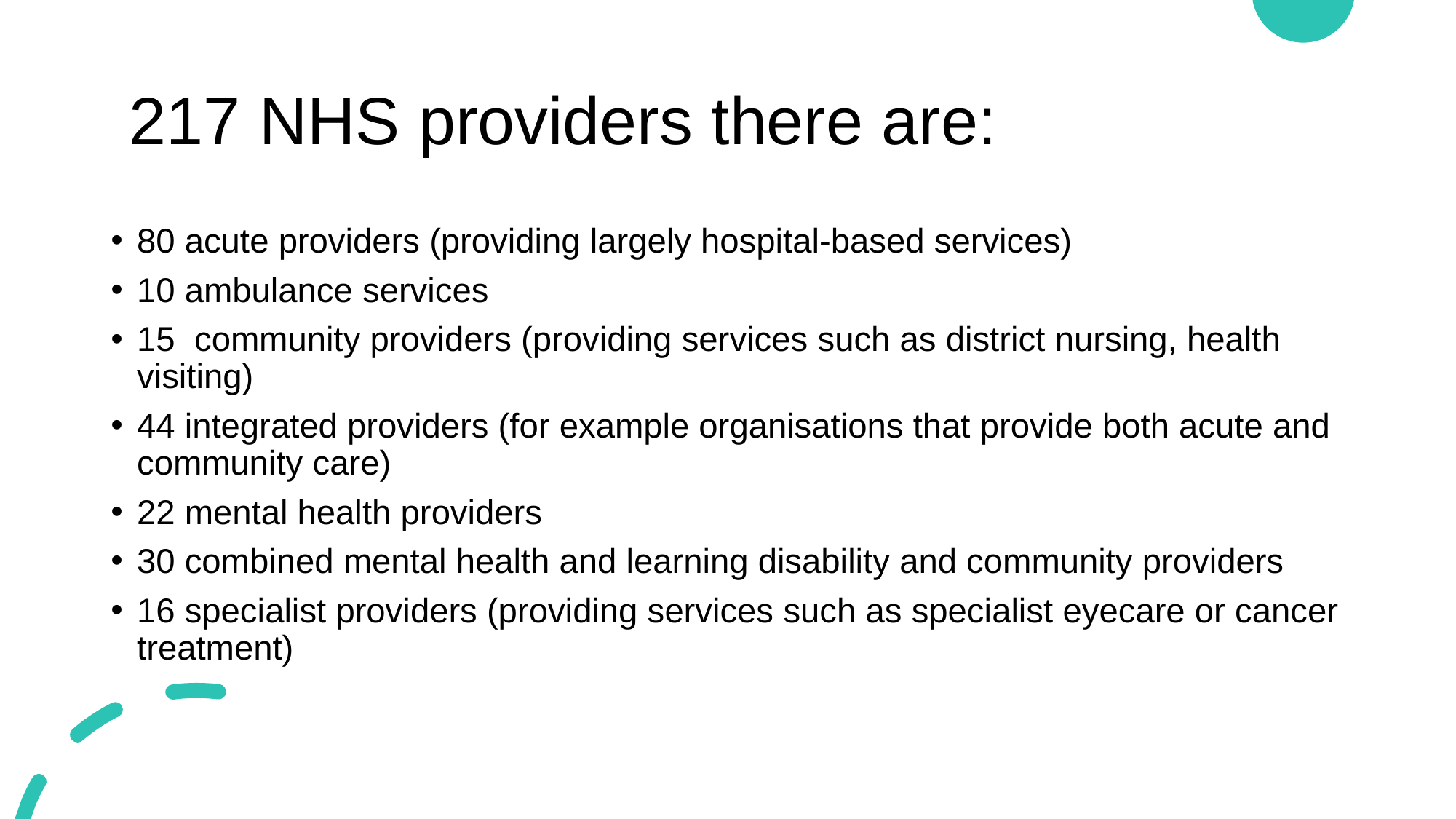

# 217 NHS providers there are:
80 acute providers (providing largely hospital-based services)
10 ambulance services
15  community providers (providing services such as district nursing, health visiting)
44 integrated providers (for example organisations that provide both acute and community care)
22 mental health providers
30 combined mental health and learning disability and community providers
16 specialist providers (providing services such as specialist eyecare or cancer treatment)